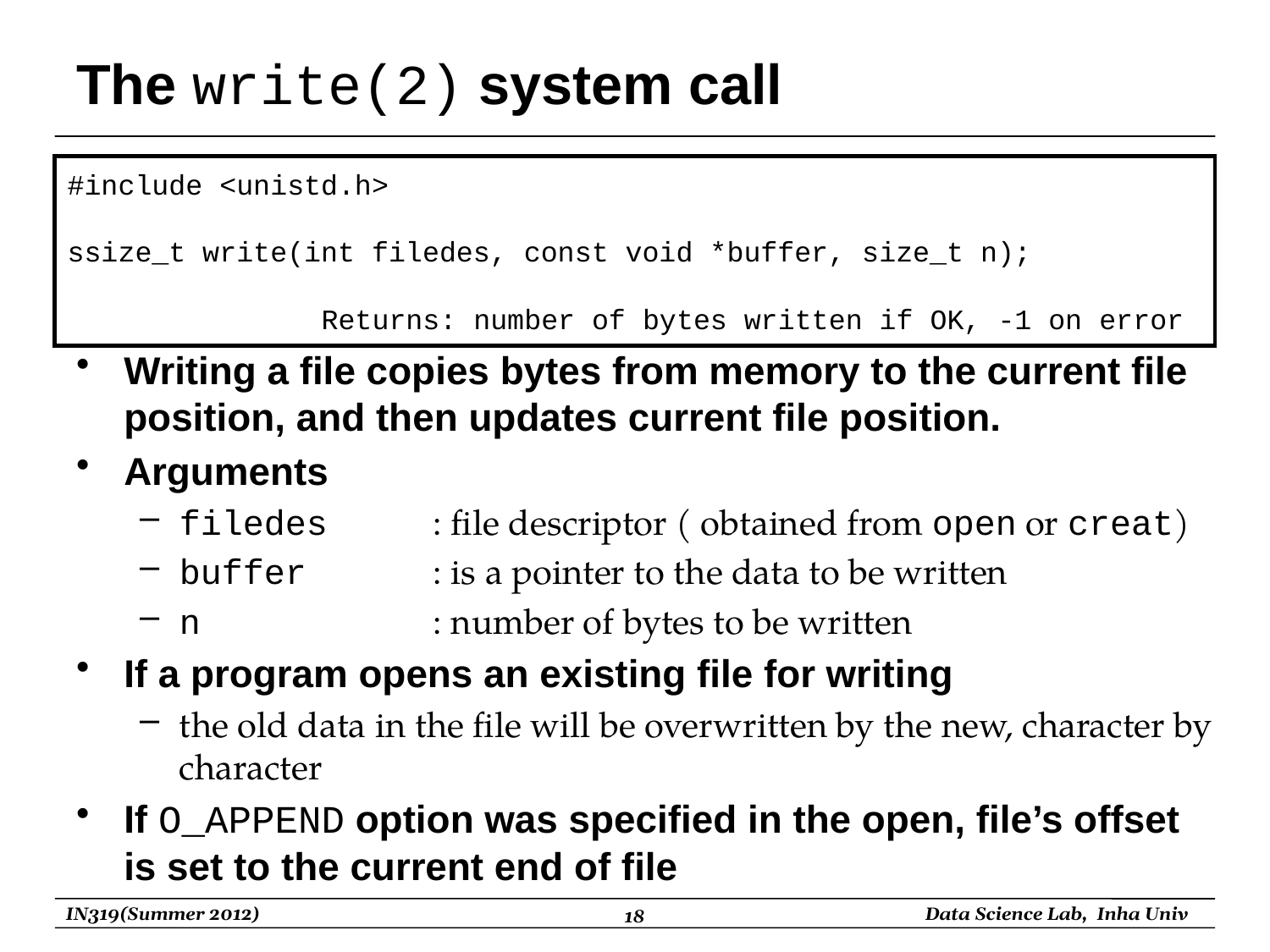

# The write(2) system call
#include <unistd.h>

ssize_t write(int filedes, const void *buffer, size_t n);

       		Returns: number of bytes written if OK, -1 on error
Writing a file copies bytes from memory to the current file position, and then updates current file position.
Arguments
filedes	: file descriptor ( obtained from open or creat)
buffer	: is a pointer to the data to be written
n		: number of bytes to be written
If a program opens an existing file for writing
the old data in the file will be overwritten by the new, character by character
If O_APPEND option was specified in the open, file’s offset is set to the current end of file
18